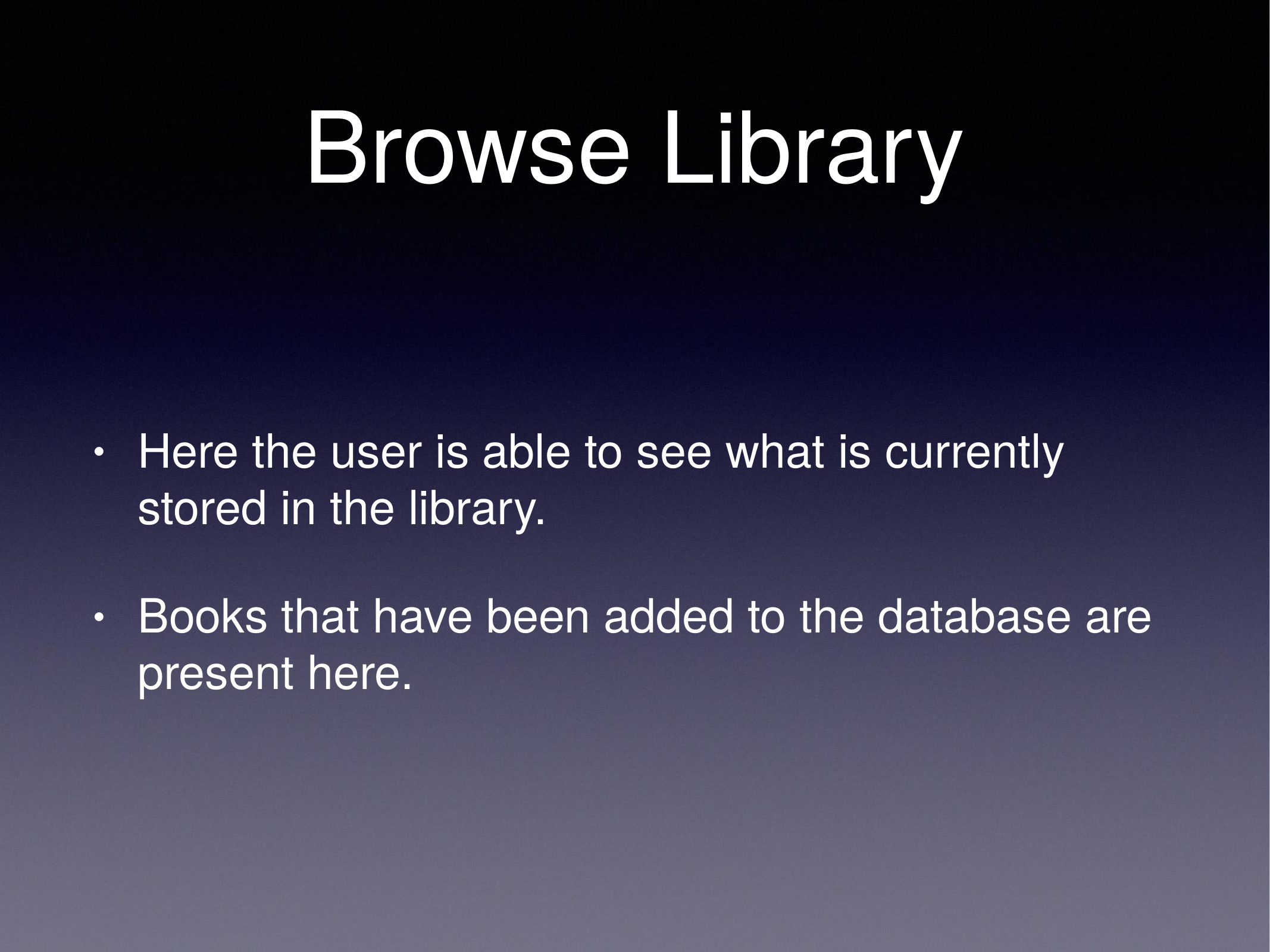

# Browse Library
Here the user is able to see what is currently stored in the library.
Books that have been added to the database are present here.